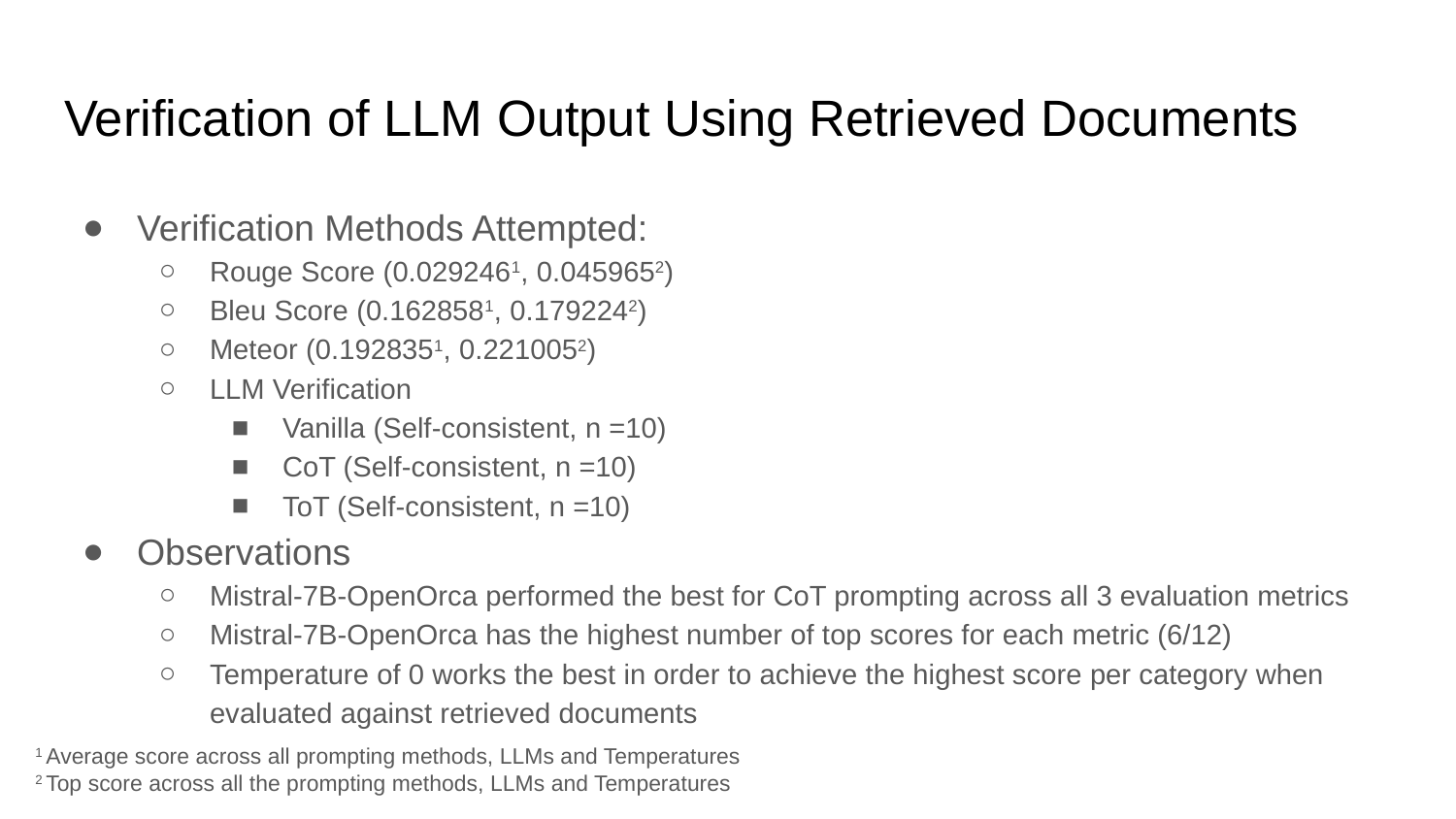

# Verification of LLM Output Using Retrieved Documents
Verification Methods Attempted:
Rouge Score (0.0292461, 0.0459652)
Bleu Score (0.1628581, 0.1792242)
Meteor (0.1928351, 0.2210052)
LLM Verification
Vanilla (Self-consistent, n =10)
CoT (Self-consistent, n =10)
ToT (Self-consistent, n =10)
Observations
Mistral-7B-OpenOrca performed the best for CoT prompting across all 3 evaluation metrics
Mistral-7B-OpenOrca has the highest number of top scores for each metric (6/12)
Temperature of 0 works the best in order to achieve the highest score per category when evaluated against retrieved documents
1 Average score across all prompting methods, LLMs and Temperatures
2 Top score across all the prompting methods, LLMs and Temperatures